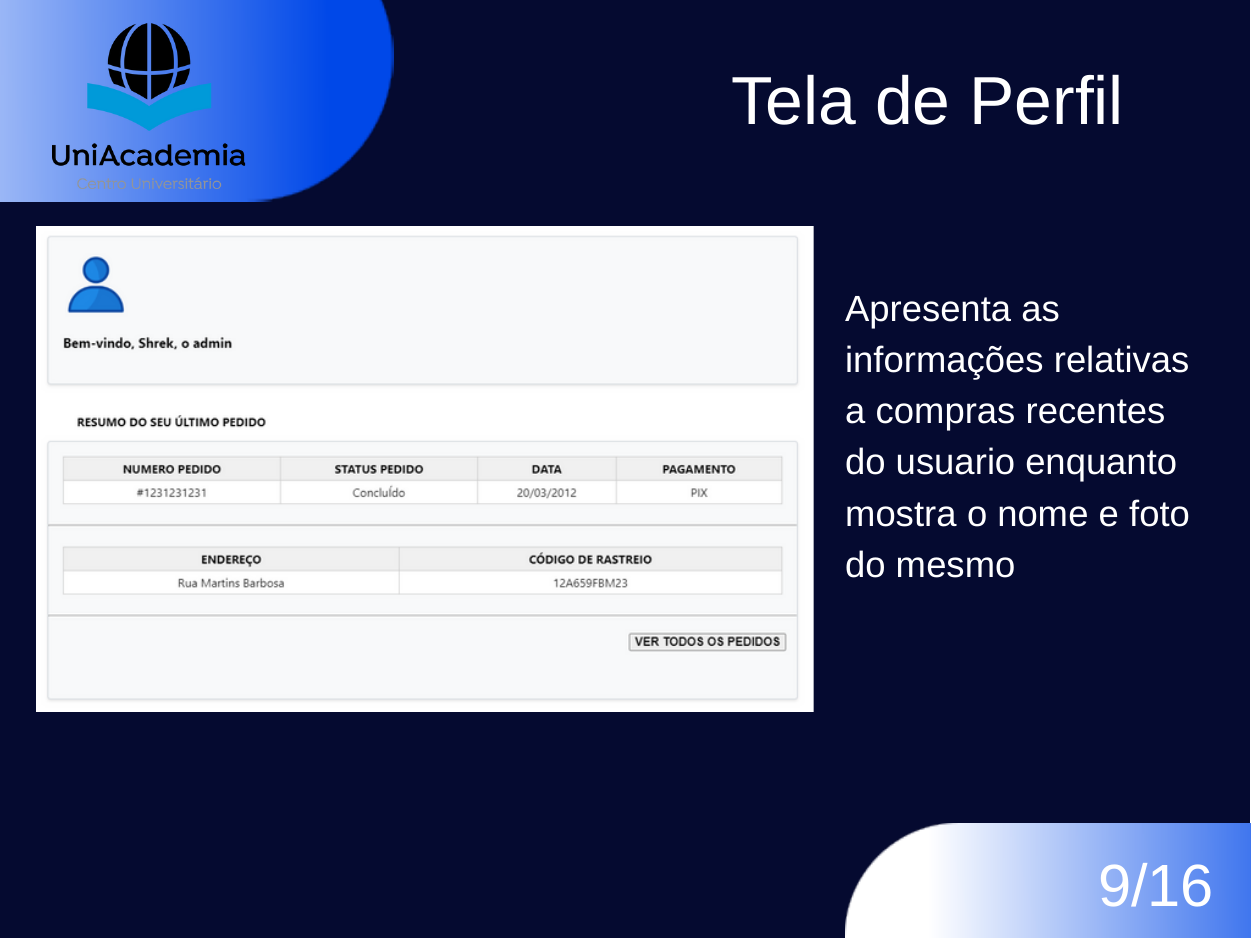

Tela de Perfil

Apresenta as informações relativas a compras recentes do usuario enquanto mostra o nome e foto do mesmo

9/16